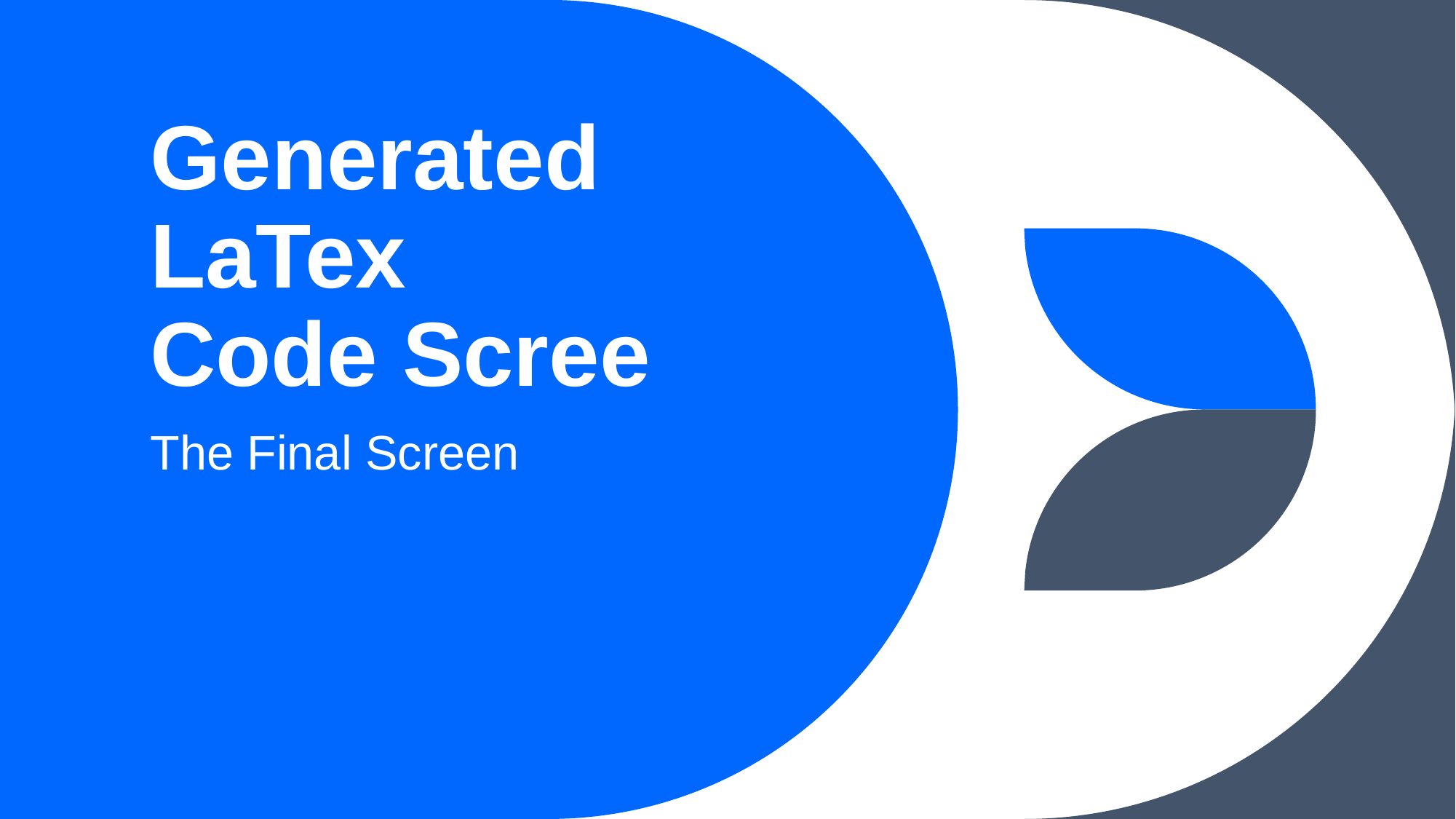

# Generated LaTex Code Scree
The Final Screen